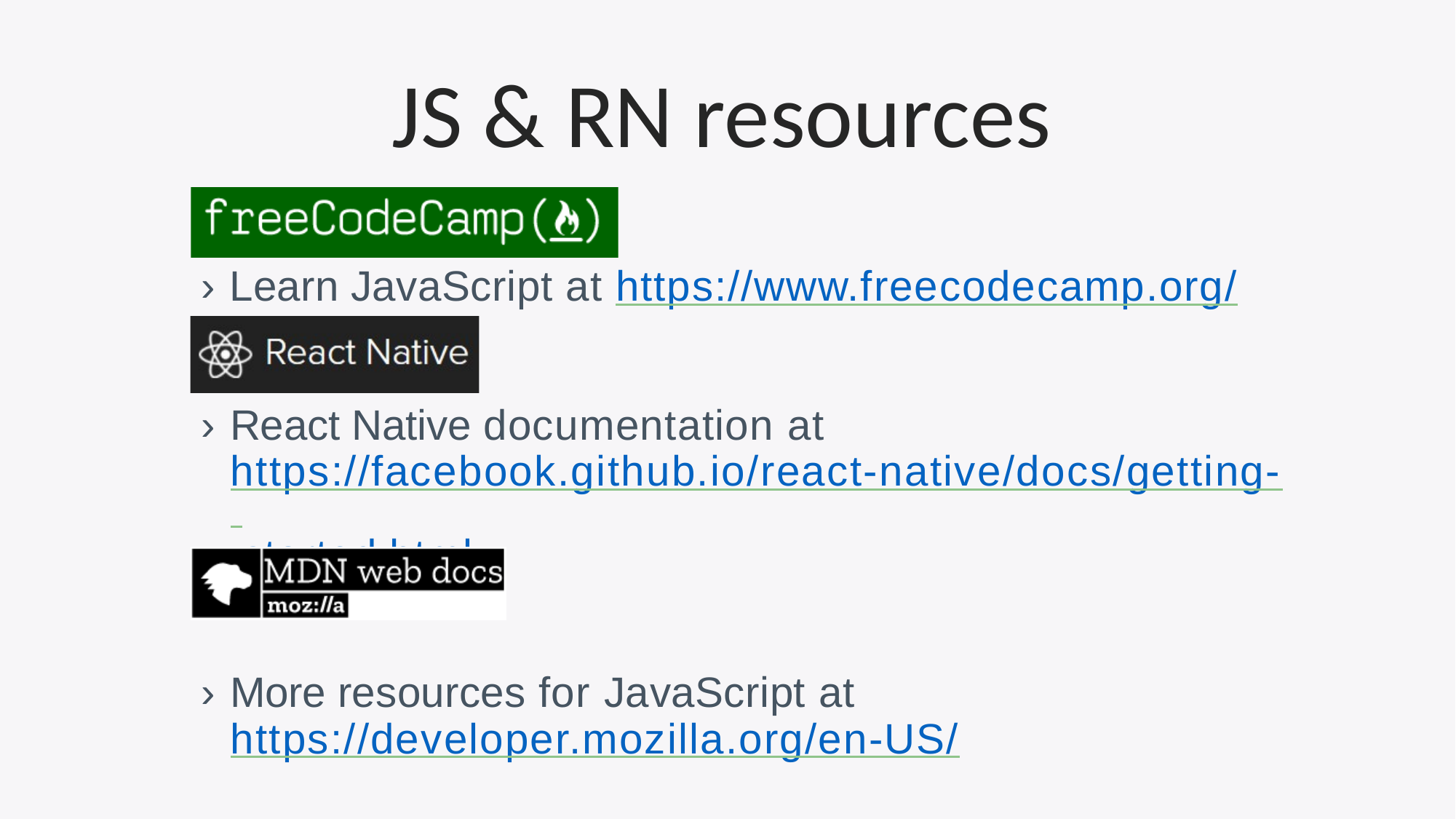

# JS & RN resources

› Learn JavaScript at https://www.freecodecamp.org/

› React Native documentation at  https://facebook.github.io/react-native/docs/getting-  started.html

› More resources for JavaScript at  https://developer.mozilla.org/en-US/